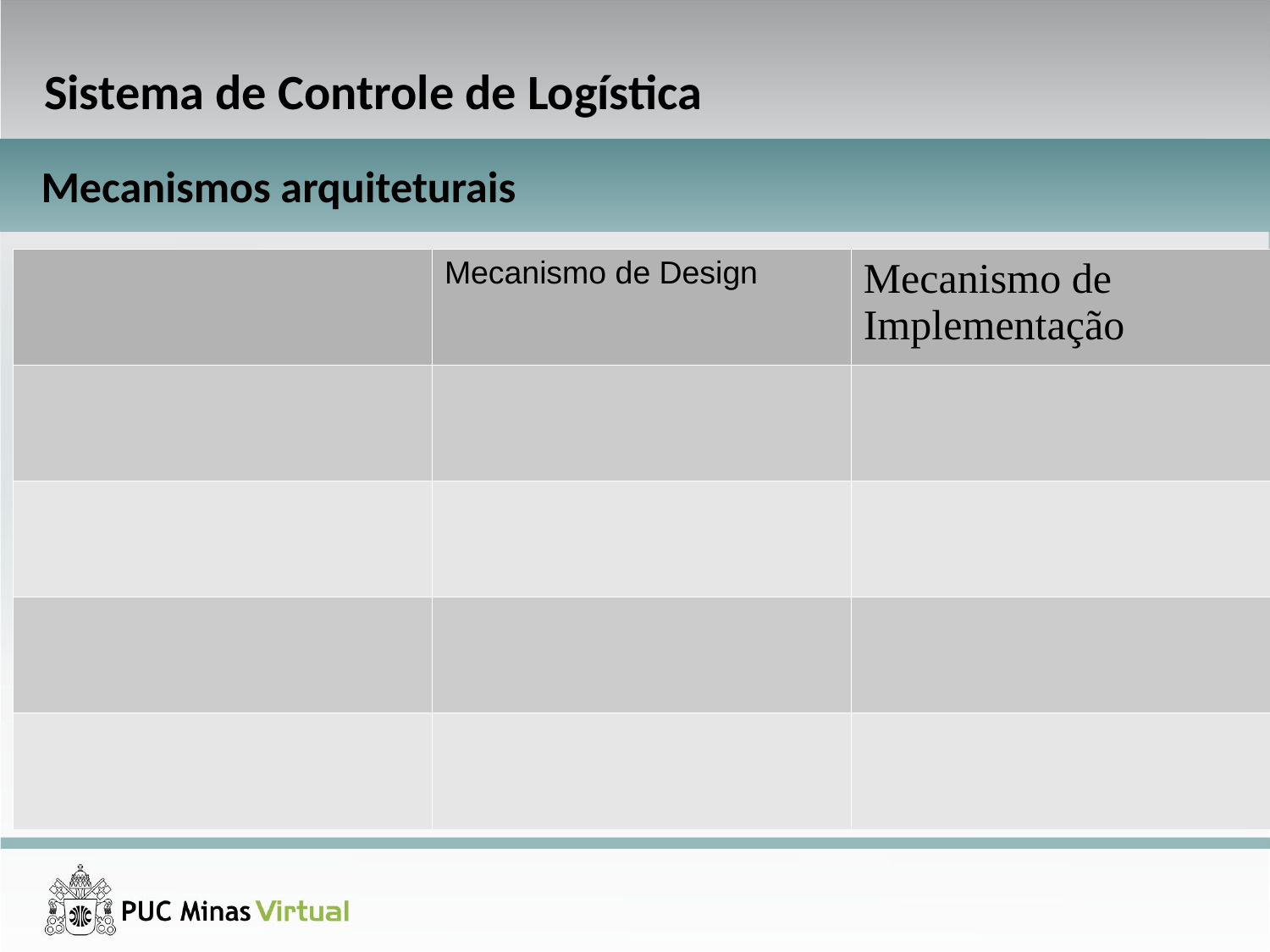

Sistema de Controle de Logística

Mecanismos arquiteturais

|  | Mecanismo de Design | Mecanismo de Implementação |
| --- | --- | --- |
|  |  |  |
|  |  |  |
|  |  |  |
|  |  |  |